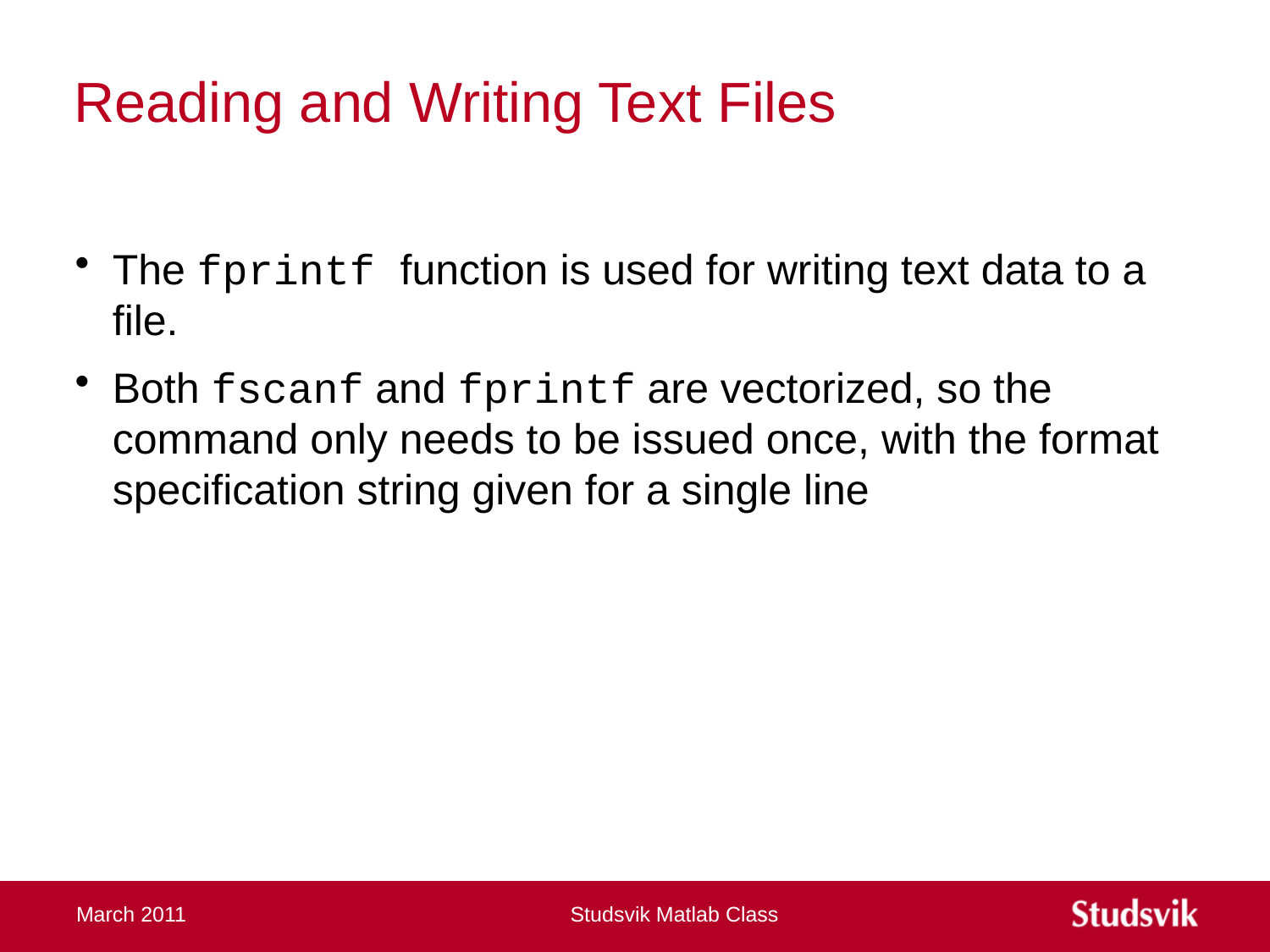

# Reading and Writing Text Files
The fprintf function is used for writing text data to a file.
Both fscanf and fprintf are vectorized, so the command only needs to be issued once, with the format specification string given for a single line
March 2011
Studsvik Matlab Class